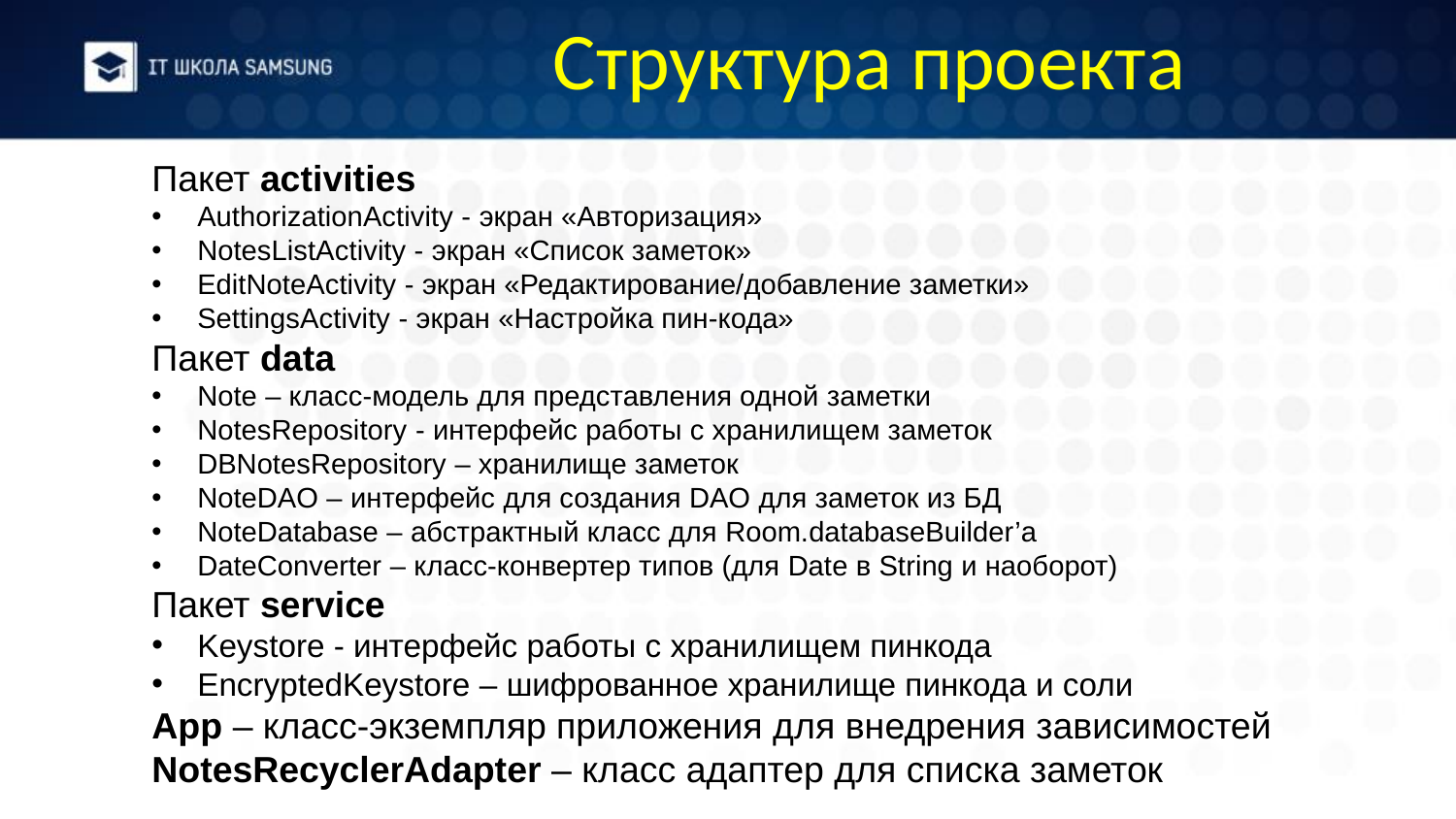

Структура проекта
Пакет activities
AuthorizationActivity - экран «Авторизация»
NotesListActivity - экран «Список заметок»
EditNoteActivity - экран «Редактирование/добавление заметки»
SettingsActivity - экран «Настройка пин-кода»
Пакет data
Note – класс-модель для представления одной заметки
NotesRepository - интерфейс работы с хранилищем заметок
DBNotesRepository – хранилище заметок
NoteDAO – интерфейс для создания DAO для заметок из БД
NoteDatabase – абстрактный класс для Room.databaseBuilder’a
DateConverter – класс-конвертер типов (для Date в String и наоборот)
Пакет service
Keystore - интерфейс работы с хранилищем пинкода
EncryptedKeystore – шифрованное хранилище пинкода и соли
App – класс-экземпляр приложения для внедрения зависимостей
NotesRecyclerAdapter – класс адаптер для списка заметок